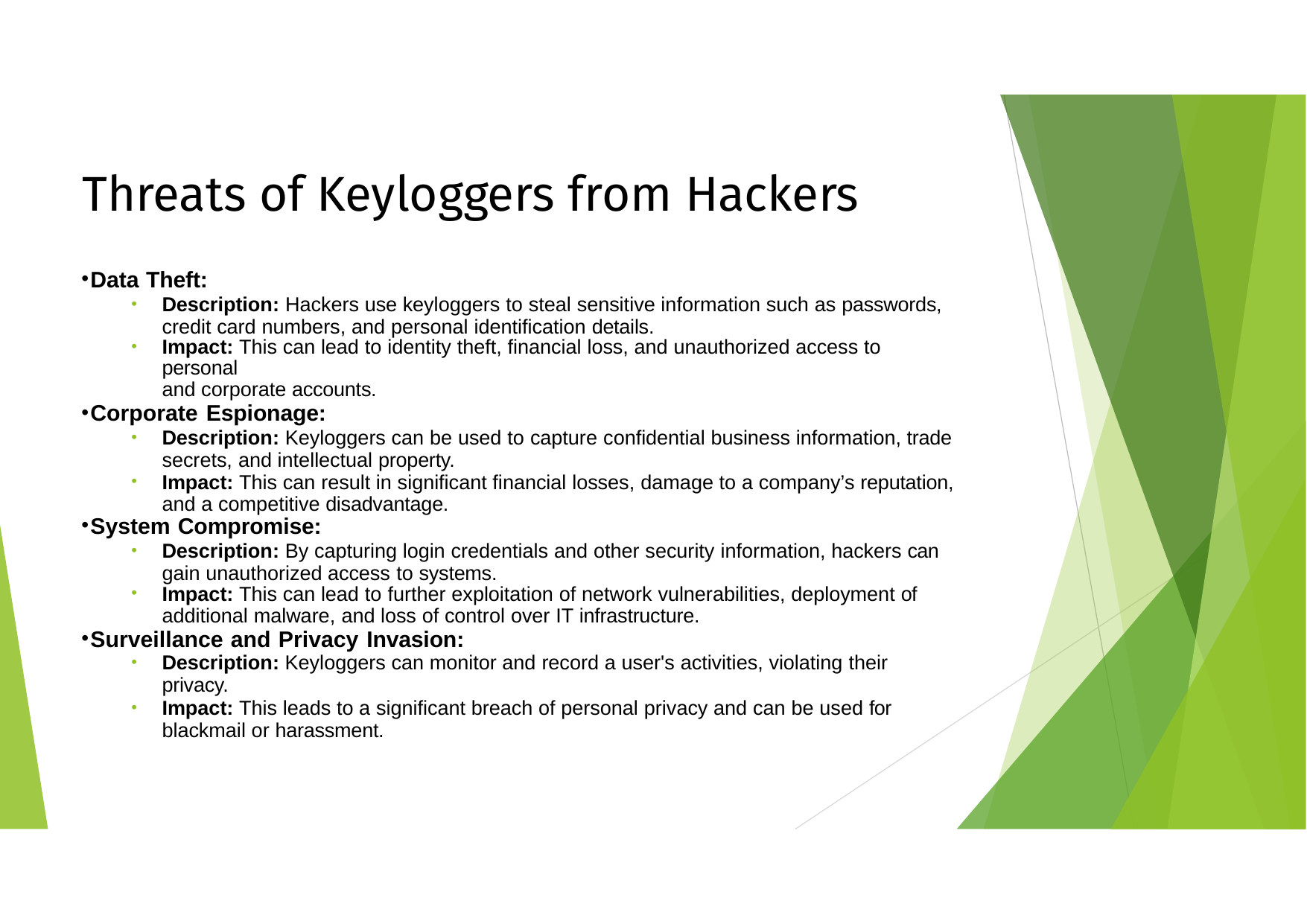

# Threats of Keyloggers from Hackers
Data Theft:
Description: Hackers use keyloggers to steal sensitive information such as passwords, credit card numbers, and personal identification details.
Impact: This can lead to identity theft, financial loss, and unauthorized access to personal
and corporate accounts.
Corporate Espionage:
Description: Keyloggers can be used to capture confidential business information, trade secrets, and intellectual property.
Impact: This can result in significant financial losses, damage to a company’s reputation, and a competitive disadvantage.
System Compromise:
Description: By capturing login credentials and other security information, hackers can gain unauthorized access to systems.
Impact: This can lead to further exploitation of network vulnerabilities, deployment of
additional malware, and loss of control over IT infrastructure.
Surveillance and Privacy Invasion:
Description: Keyloggers can monitor and record a user's activities, violating their privacy.
Impact: This leads to a significant breach of personal privacy and can be used for blackmail or harassment.